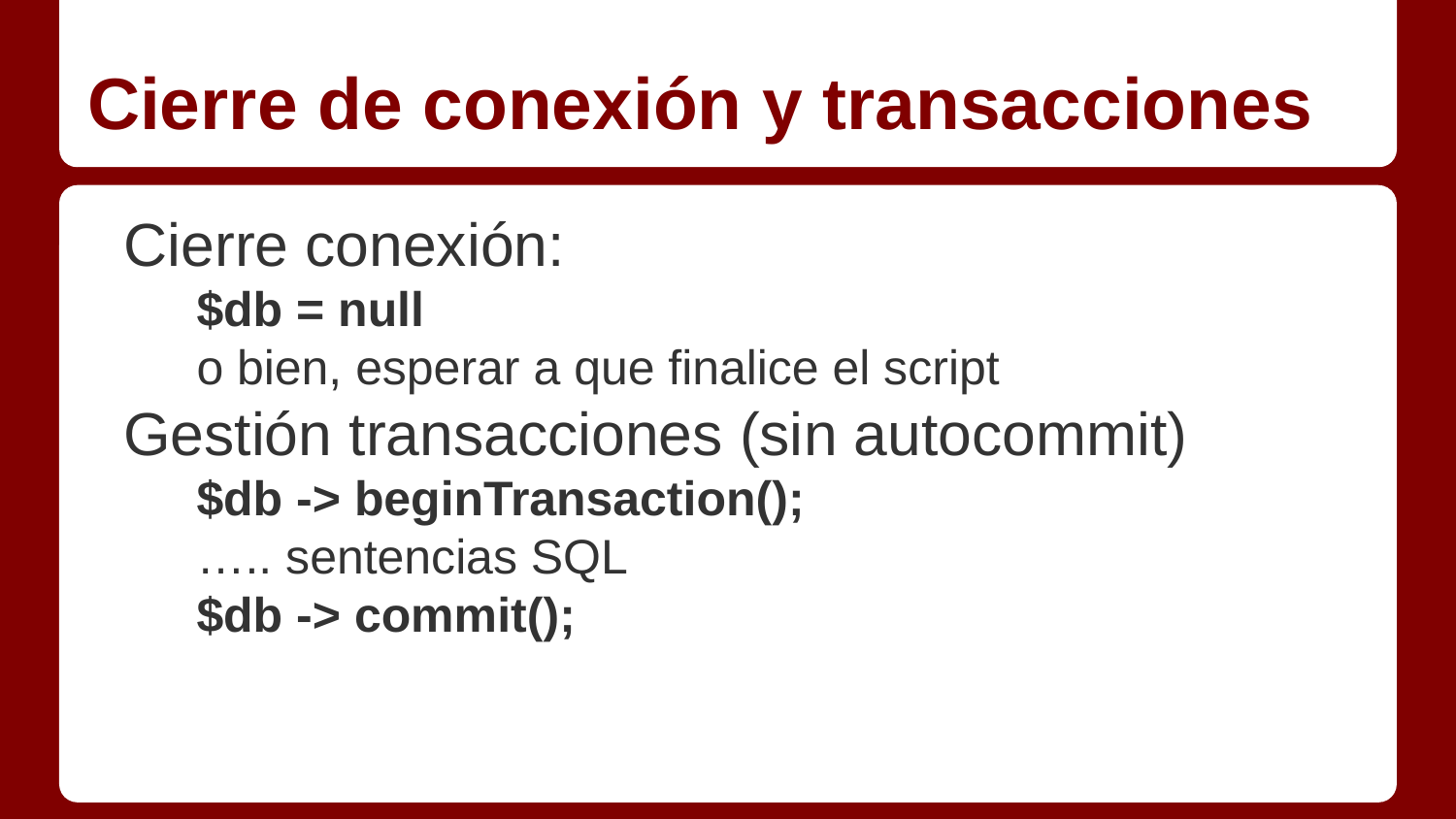

# Cierre de conexión y transacciones
Cierre conexión:
$db = null
o bien, esperar a que finalice el script
Gestión transacciones (sin autocommit)
$db -> beginTransaction();
….. sentencias SQL
$db -> commit();